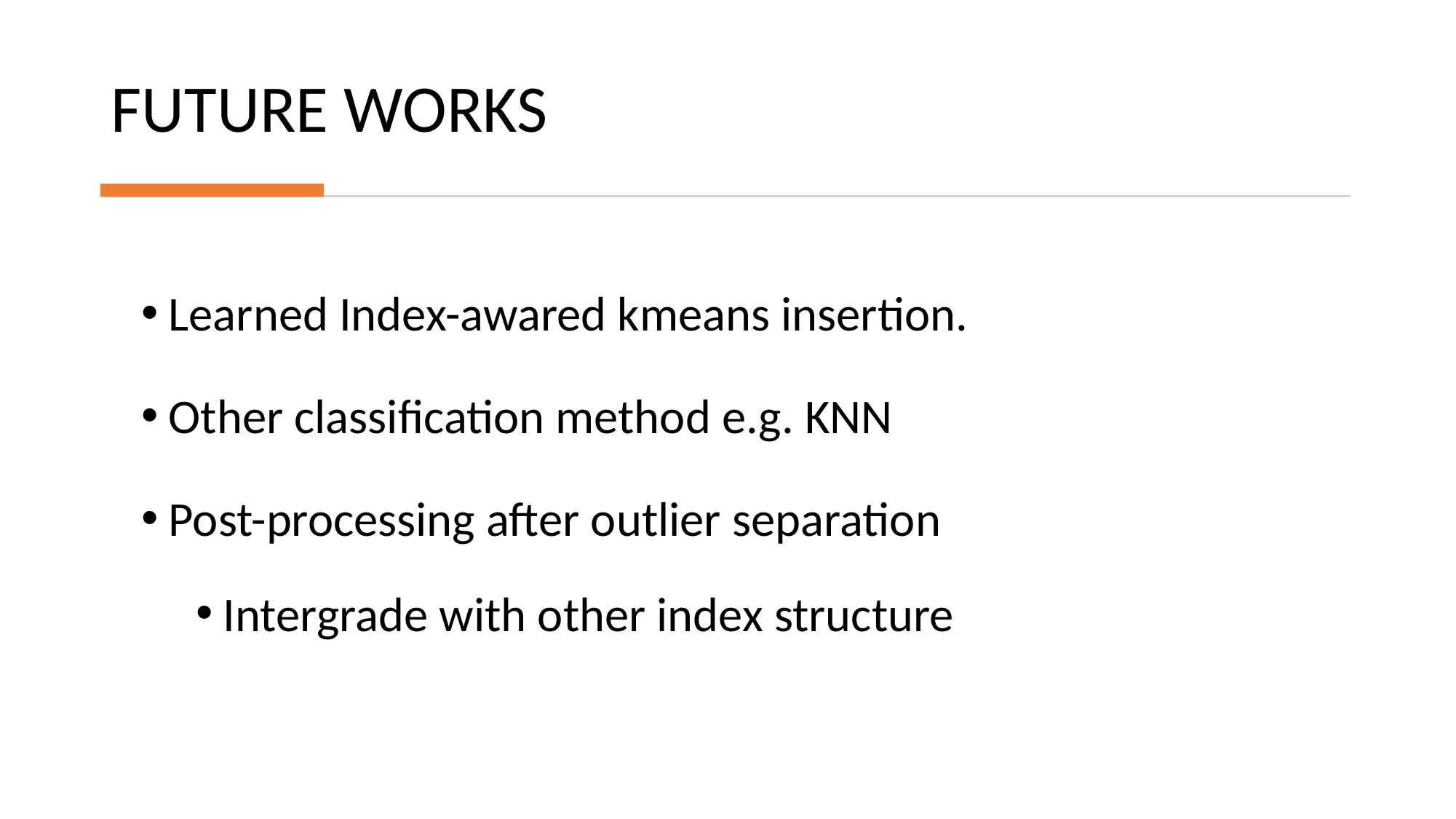

# FUTURE WORKS

Learned Index-awared kmeans insertion.
Other classification method e.g. KNN
Post-processing after outlier separation
Intergrade with other index structure